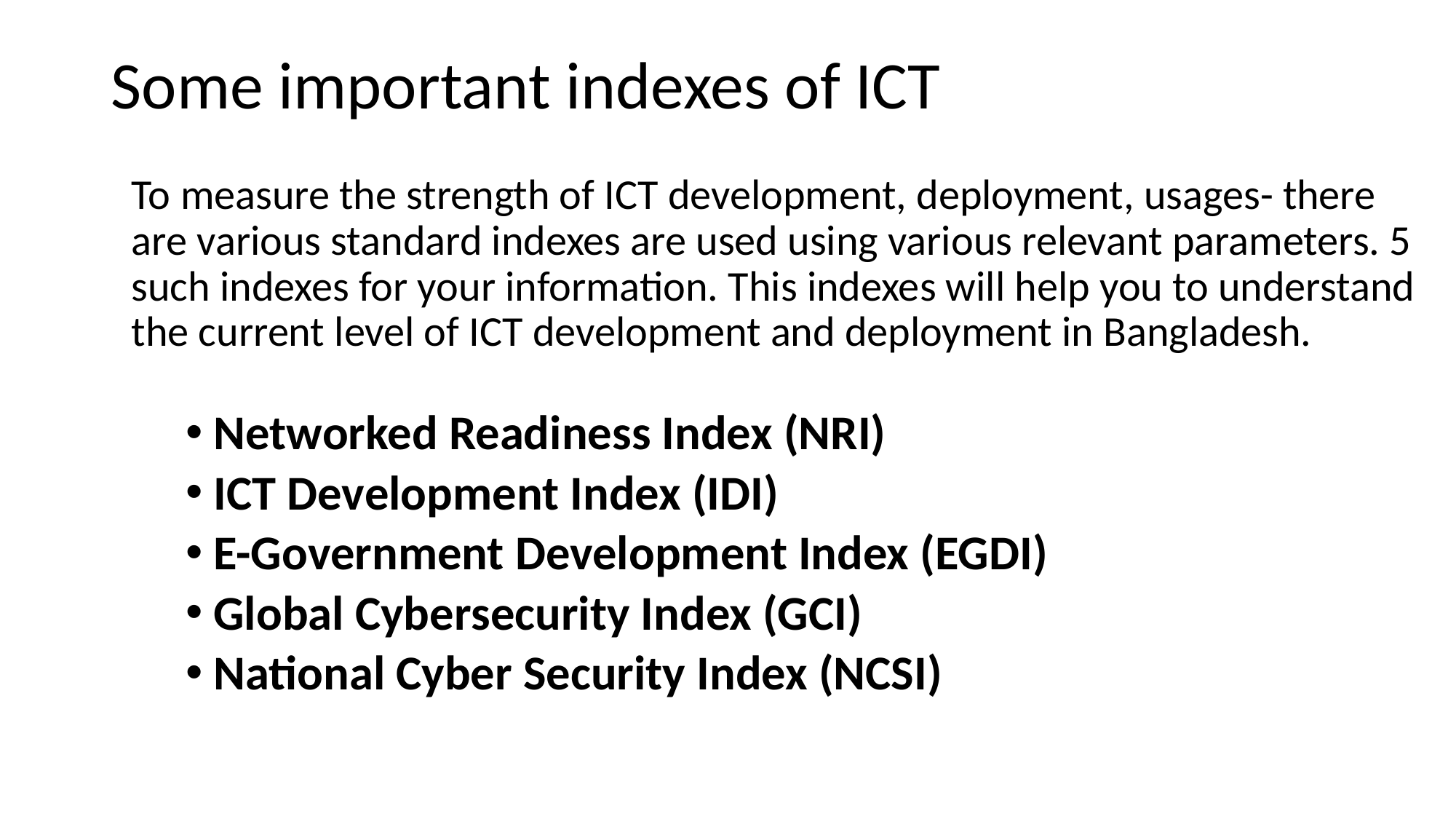

# Some important indexes of ICT
To measure the strength of ICT development, deployment, usages- there are various standard indexes are used using various relevant parameters. 5 such indexes for your information. This indexes will help you to understand the current level of ICT development and deployment in Bangladesh.

Networked Readiness Index (NRI)
ICT Development Index (IDI)
E-Government Development Index (EGDI)
Global Cybersecurity Index (GCI)
National Cyber Security Index (NCSI)